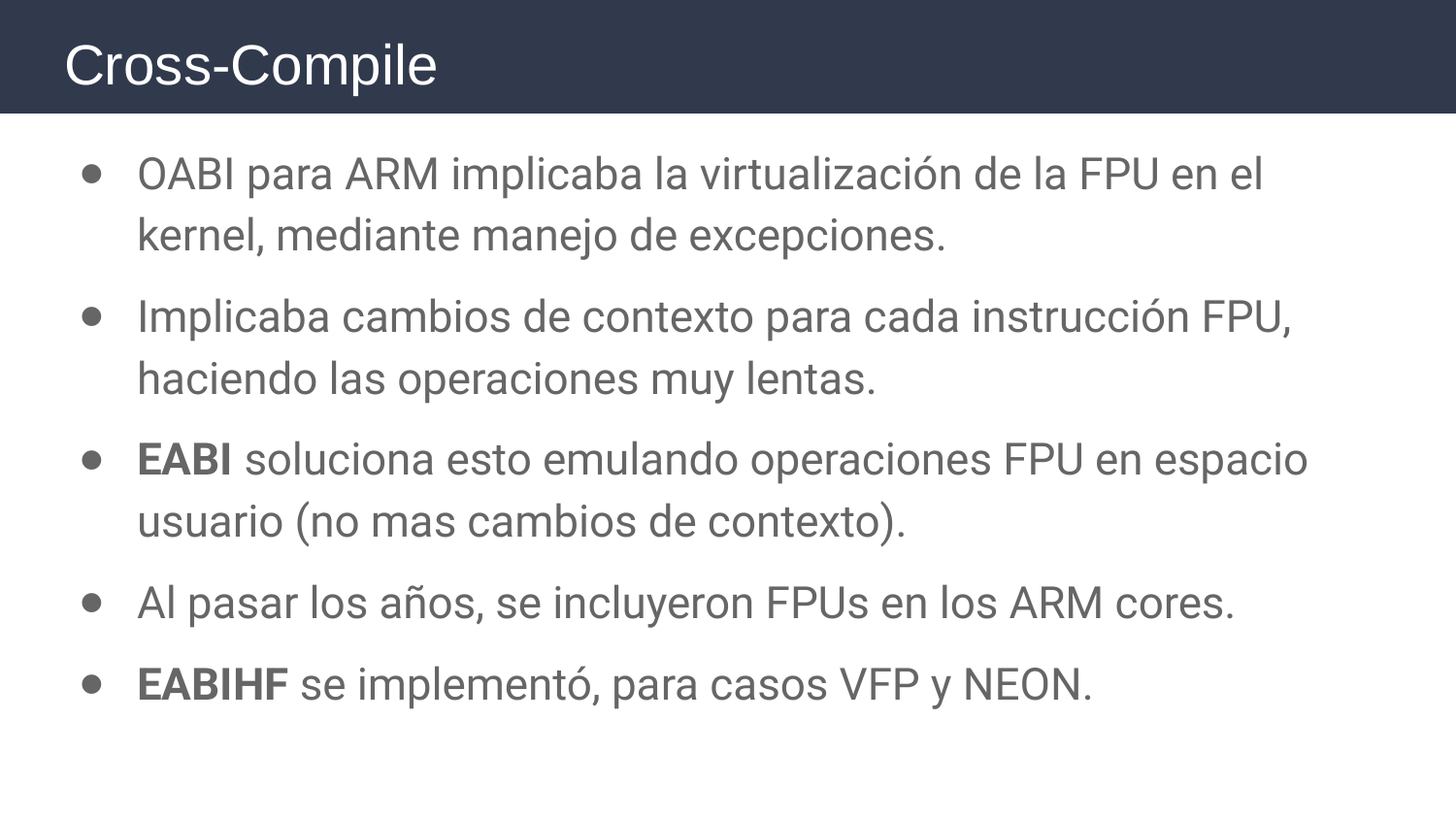

# Cross-Compile

OABI para ARM implicaba la virtualización de la FPU en el kernel, mediante manejo de excepciones.
Implicaba cambios de contexto para cada instrucción FPU, haciendo las operaciones muy lentas.
EABI soluciona esto emulando operaciones FPU en espacio usuario (no mas cambios de contexto).
Al pasar los años, se incluyeron FPUs en los ARM cores.
EABIHF se implementó, para casos VFP y NEON.